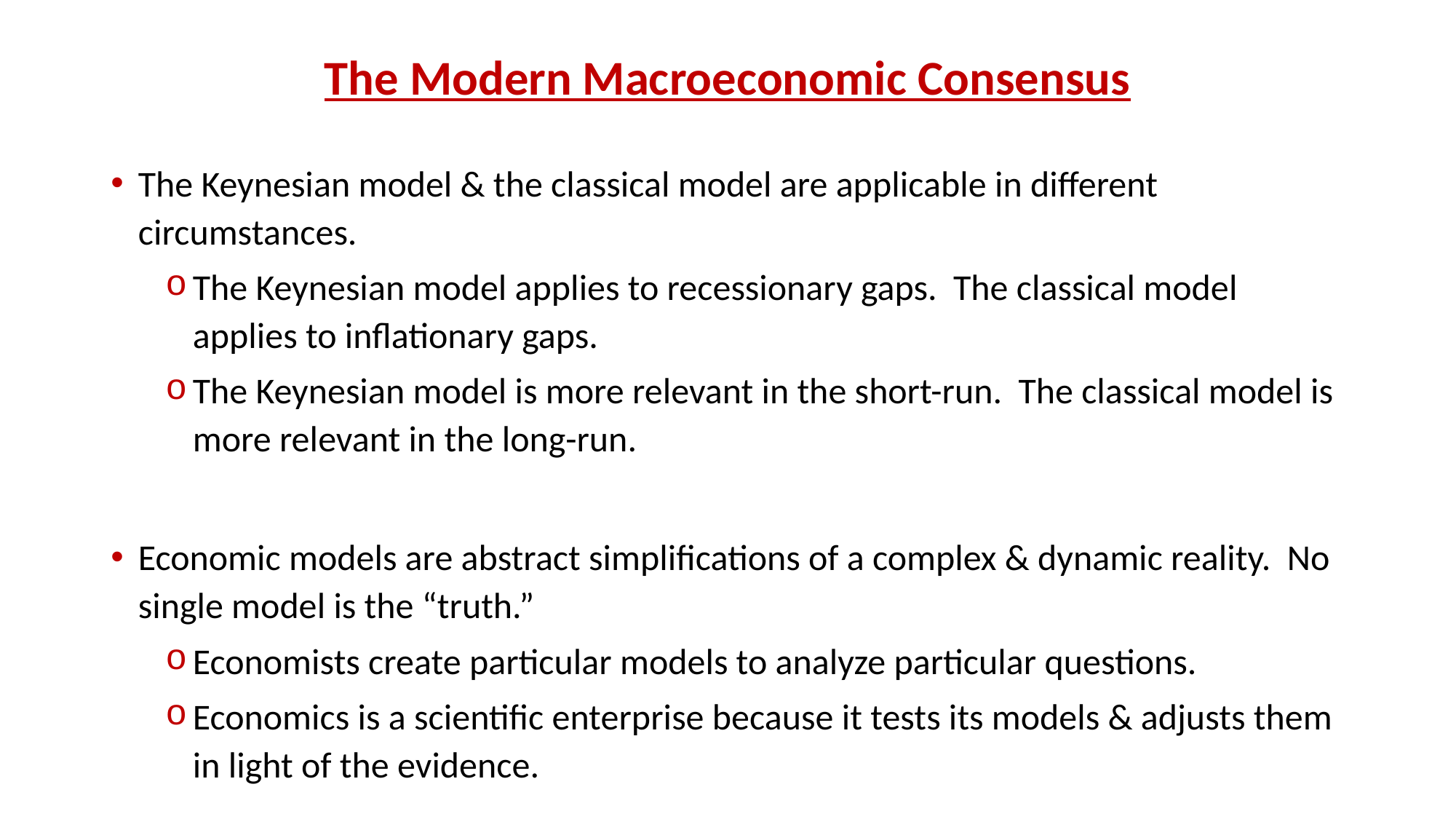

# The Modern Macroeconomic Consensus
The Keynesian model & the classical model are applicable in different circumstances.
The Keynesian model applies to recessionary gaps.  The classical model applies to inflationary gaps.
The Keynesian model is more relevant in the short-run.  The classical model is more relevant in the long-run.

Economic models are abstract simplifications of a complex & dynamic reality.  No single model is the “truth.”
Economists create particular models to analyze particular questions.
Economics is a scientific enterprise because it tests its models & adjusts them in light of the evidence.